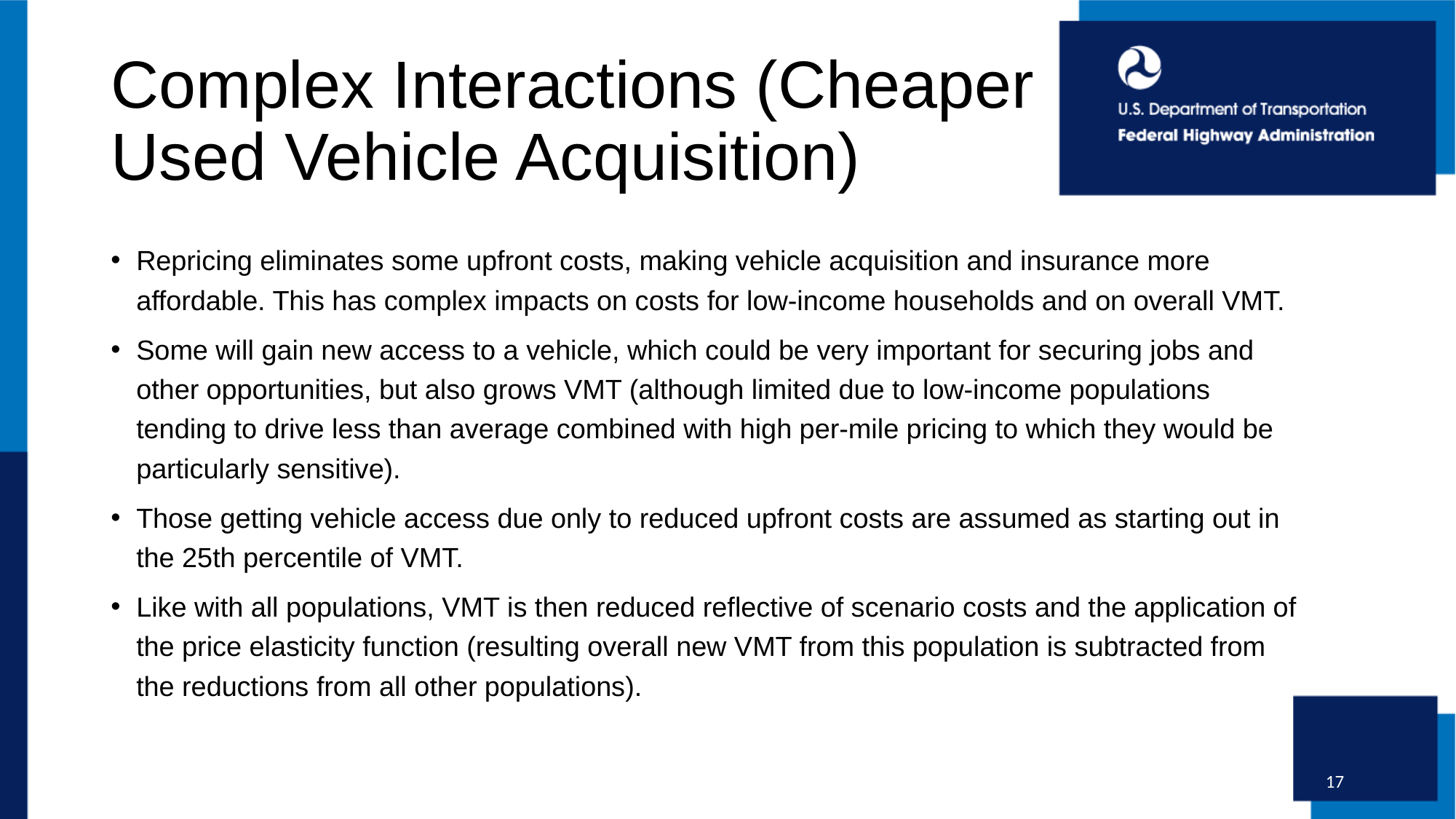

# Complex Interactions (Cheaper Used Vehicle Acquisition)
Repricing eliminates some upfront costs, making vehicle acquisition and insurance more affordable. This has complex impacts on costs for low-income households and on overall VMT.
Some will gain new access to a vehicle, which could be very important for securing jobs and other opportunities, but also grows VMT (although limited due to low-income populations tending to drive less than average combined with high per-mile pricing to which they would be particularly sensitive).
Those getting vehicle access due only to reduced upfront costs are assumed as starting out in the 25th percentile of VMT.
Like with all populations, VMT is then reduced reflective of scenario costs and the application of the price elasticity function (resulting overall new VMT from this population is subtracted from the reductions from all other populations).

17